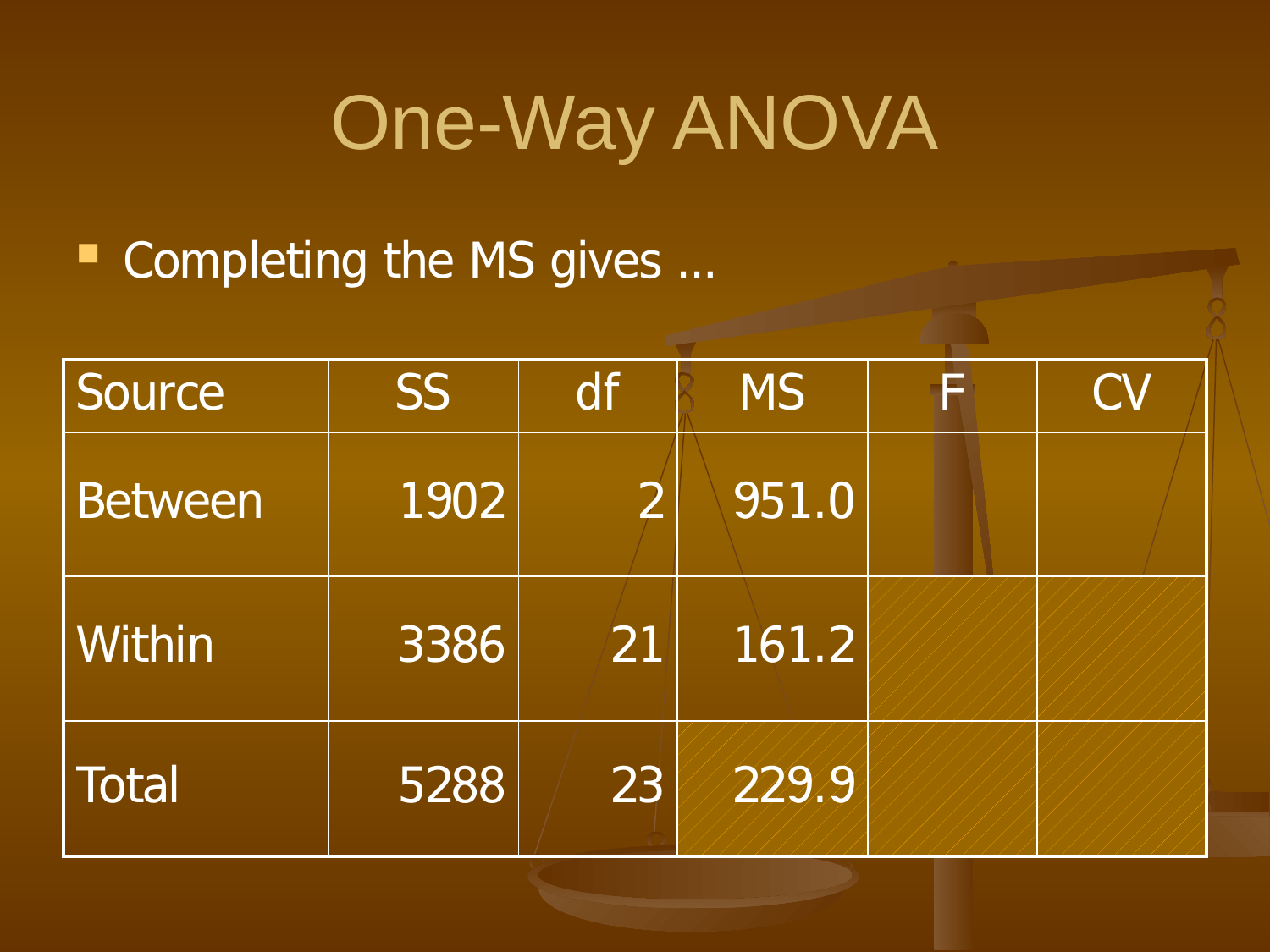

# One-Way ANOVA
Completing the MS gives …
| Source | SS | df | MS | F | CV |
| --- | --- | --- | --- | --- | --- |
| Between | 1902 | 2 | 951.0 |  |  |
| Within | 3386 | 21 | 161.2 |  |  |
| Total | 5288 | 23 | 229.9 |  |  |